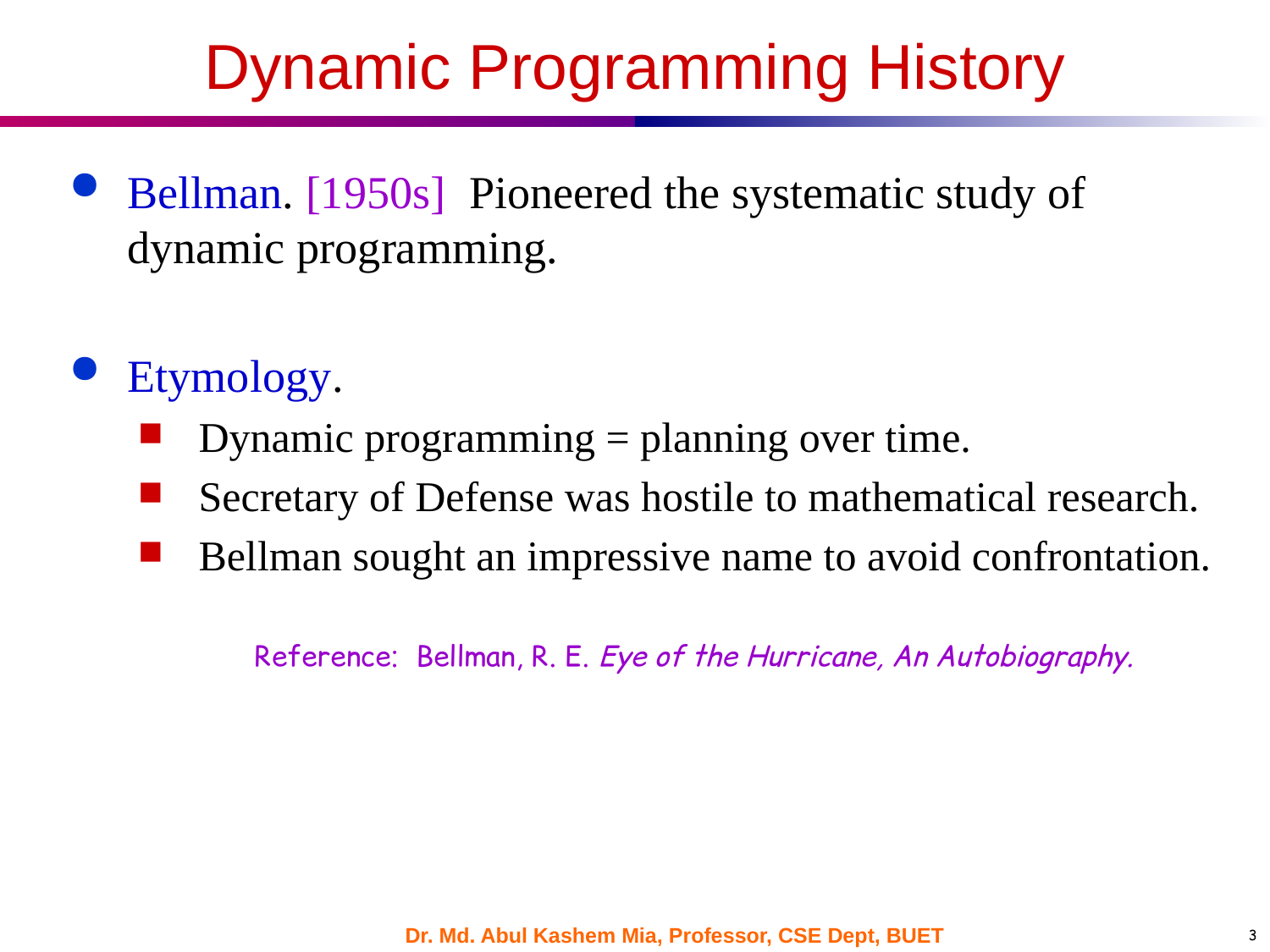

Dynamic Programming History
Bellman. [1950s]  Pioneered the systematic study of dynamic programming.

Etymology.
Dynamic programming = planning over time.
Secretary of Defense was hostile to mathematical research.
Bellman sought an impressive name to avoid confrontation.

		Reference:  Bellman, R. E. Eye of the Hurricane, An Autobiography.

3